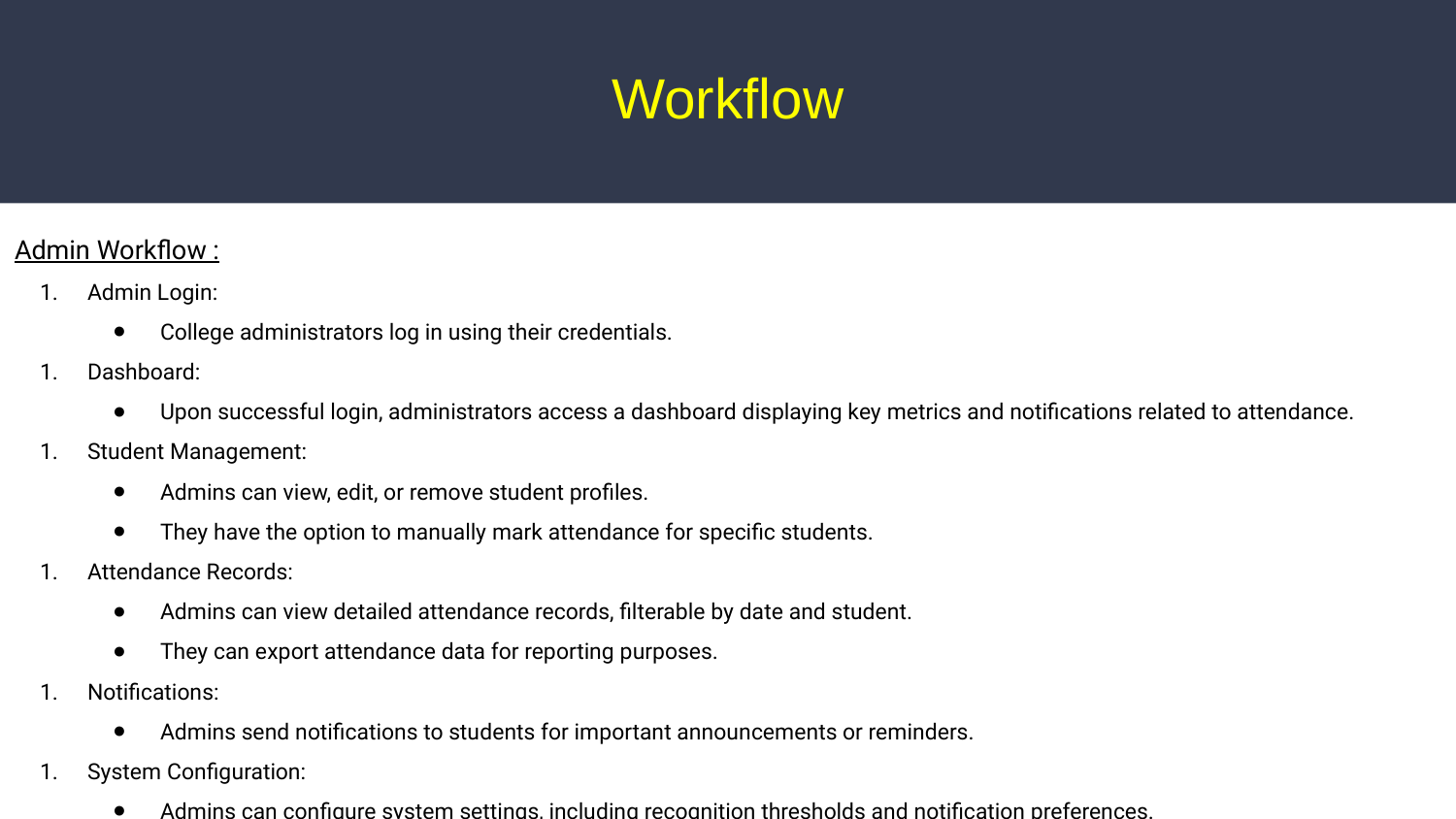

# Workflow
Admin Workflow :
Admin Login:
College administrators log in using their credentials.
Dashboard:
Upon successful login, administrators access a dashboard displaying key metrics and notifications related to attendance.
Student Management:
Admins can view, edit, or remove student profiles.
They have the option to manually mark attendance for specific students.
Attendance Records:
Admins can view detailed attendance records, filterable by date and student.
They can export attendance data for reporting purposes.
Notifications:
Admins send notifications to students for important announcements or reminders.
System Configuration:
Admins can configure system settings, including recognition thresholds and notification preferences.